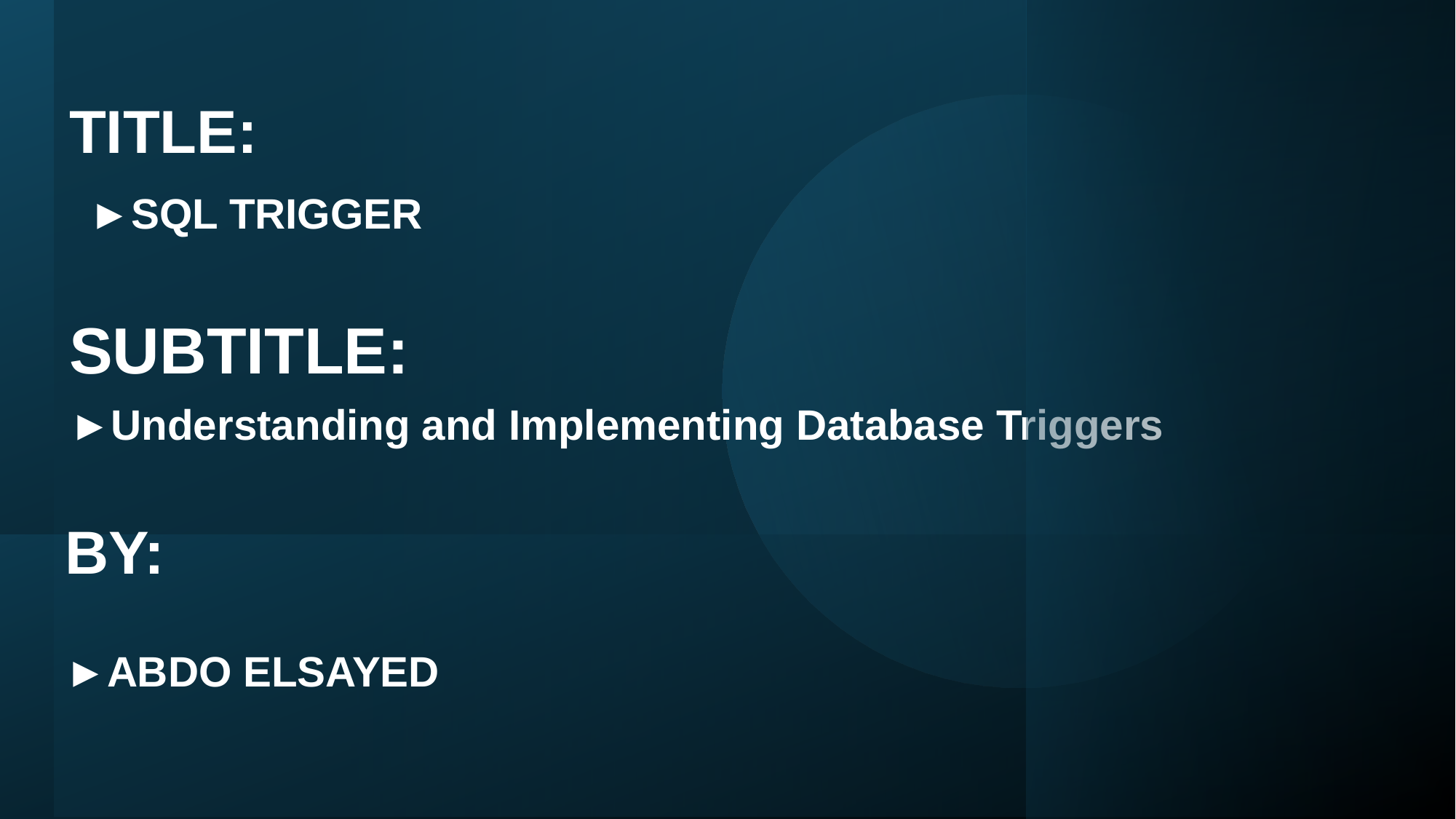

# TITLE: ►SQL TRIGGER

SUBTITLE:
►Understanding and Implementing Database Triggers

BY:

►ABDO ELSAYED